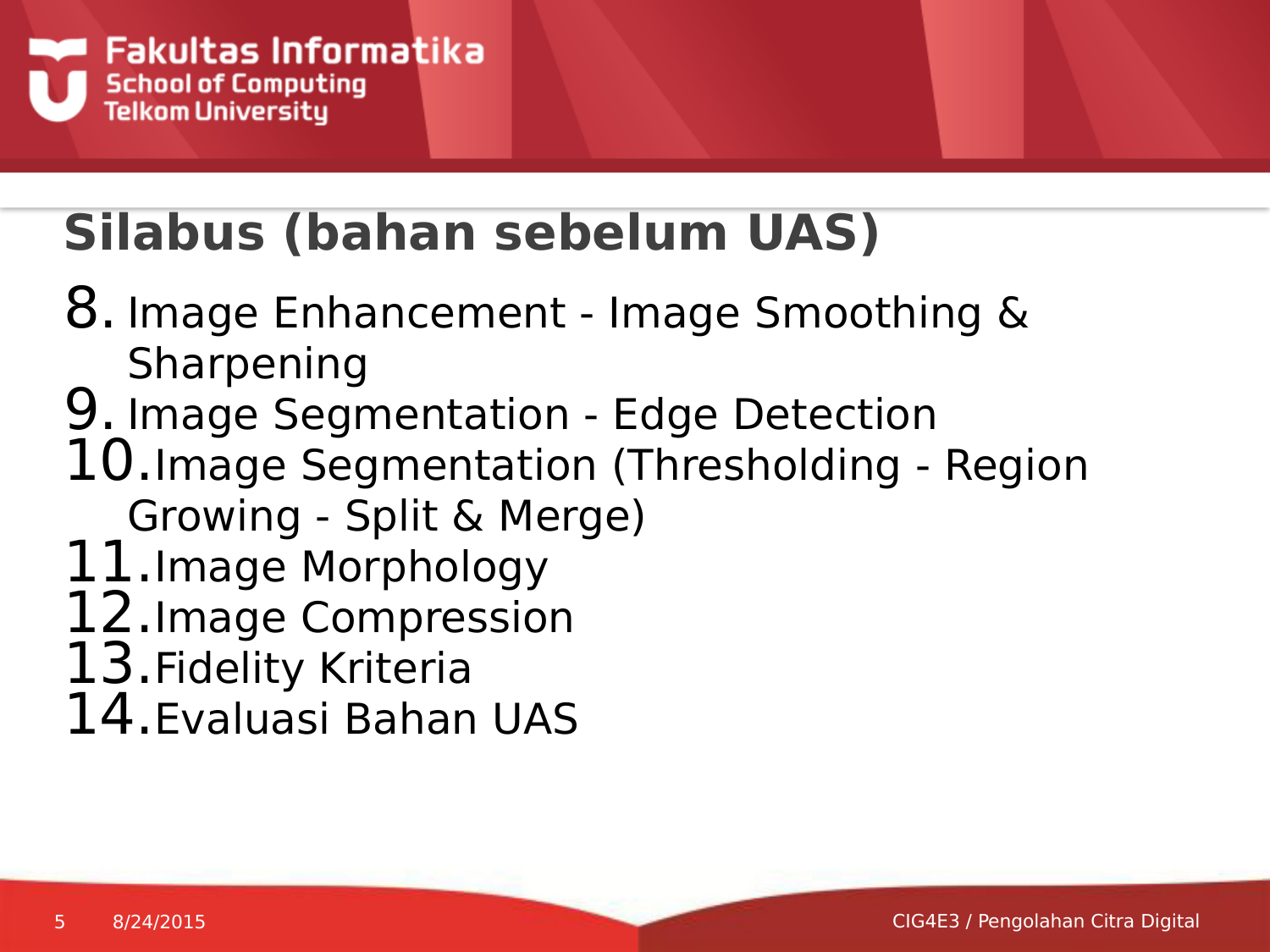

# Silabus (bahan sebelum UAS)
Image Enhancement - Image Smoothing & Sharpening
Image Segmentation - Edge Detection
Image Segmentation (Thresholding - Region Growing - Split & Merge)
Image Morphology
Image Compression
Fidelity Kriteria
Evaluasi Bahan UAS

5
8/24/2015